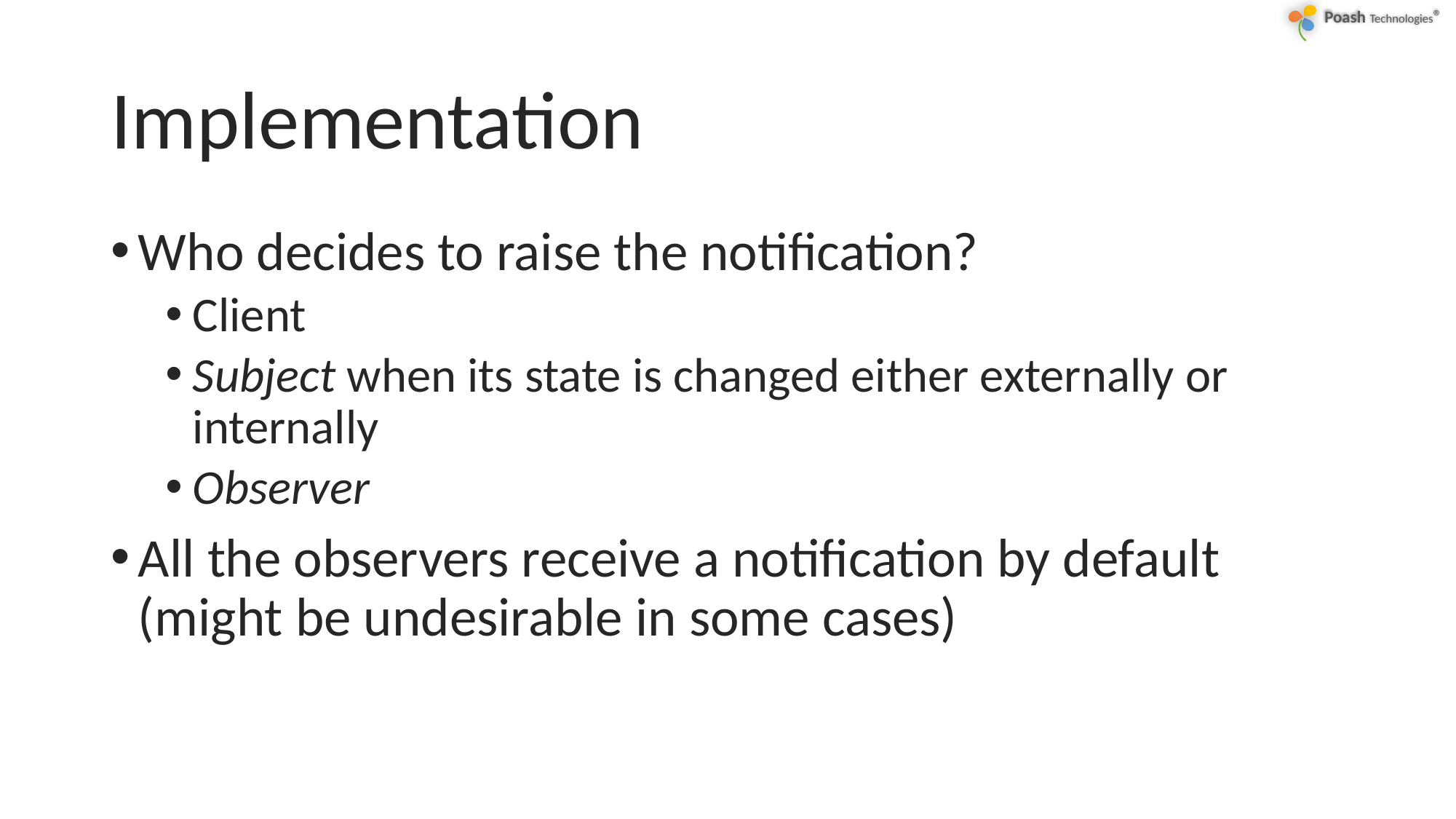

# Implementation
Who decides to raise the notification?
Client
Subject when its state is changed either externally or internally
Observer
All the observers receive a notification by default (might be undesirable in some cases)